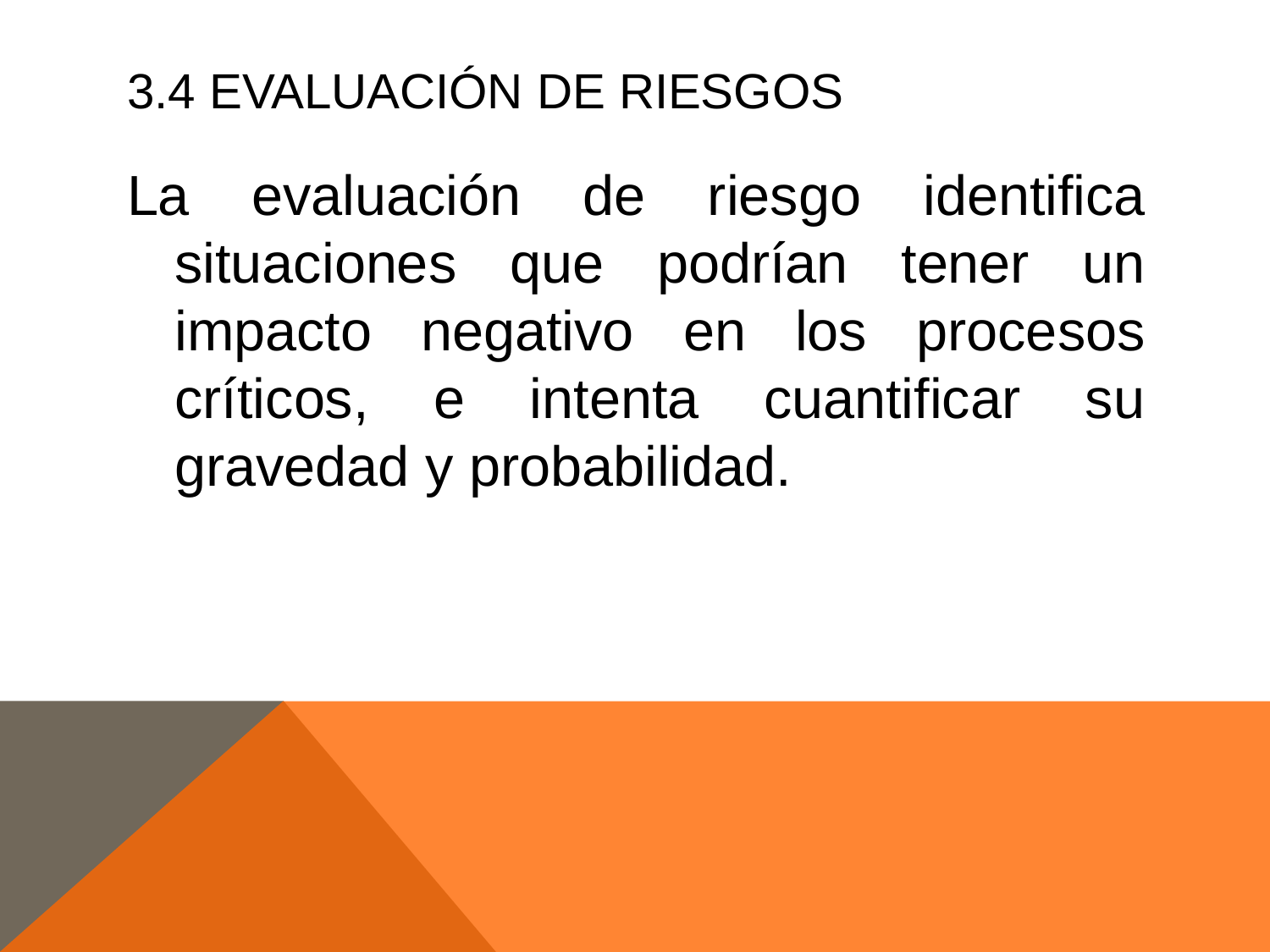

# 3.4 evaluación de riesgos
La evaluación de riesgo identifica situaciones que podrían tener un impacto negativo en los procesos críticos, e intenta cuantificar su gravedad y probabilidad.